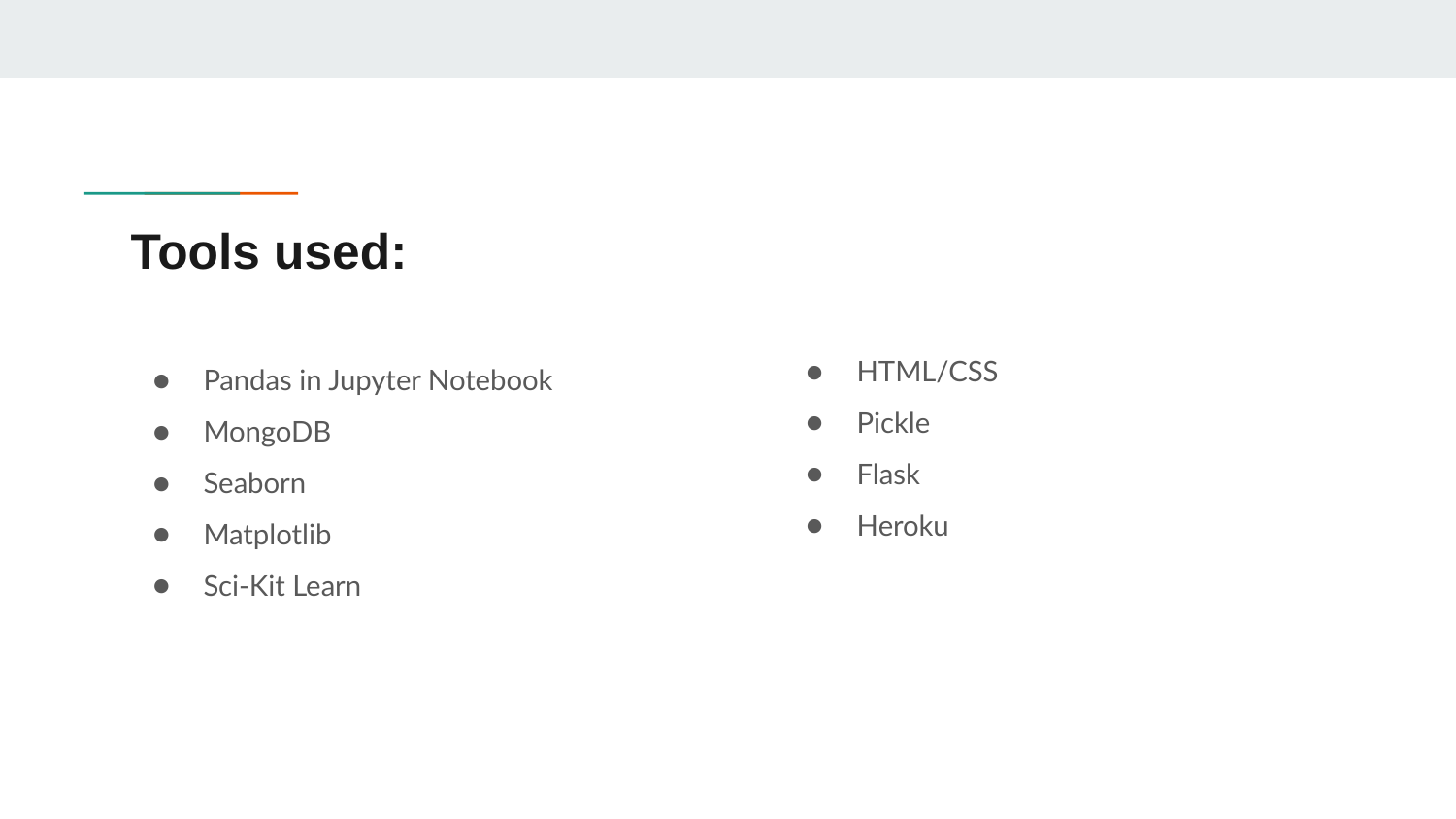

# Tools used:
HTML/CSS
Pickle
Flask
Heroku
Pandas in Jupyter Notebook
MongoDB
Seaborn
Matplotlib
Sci-Kit Learn